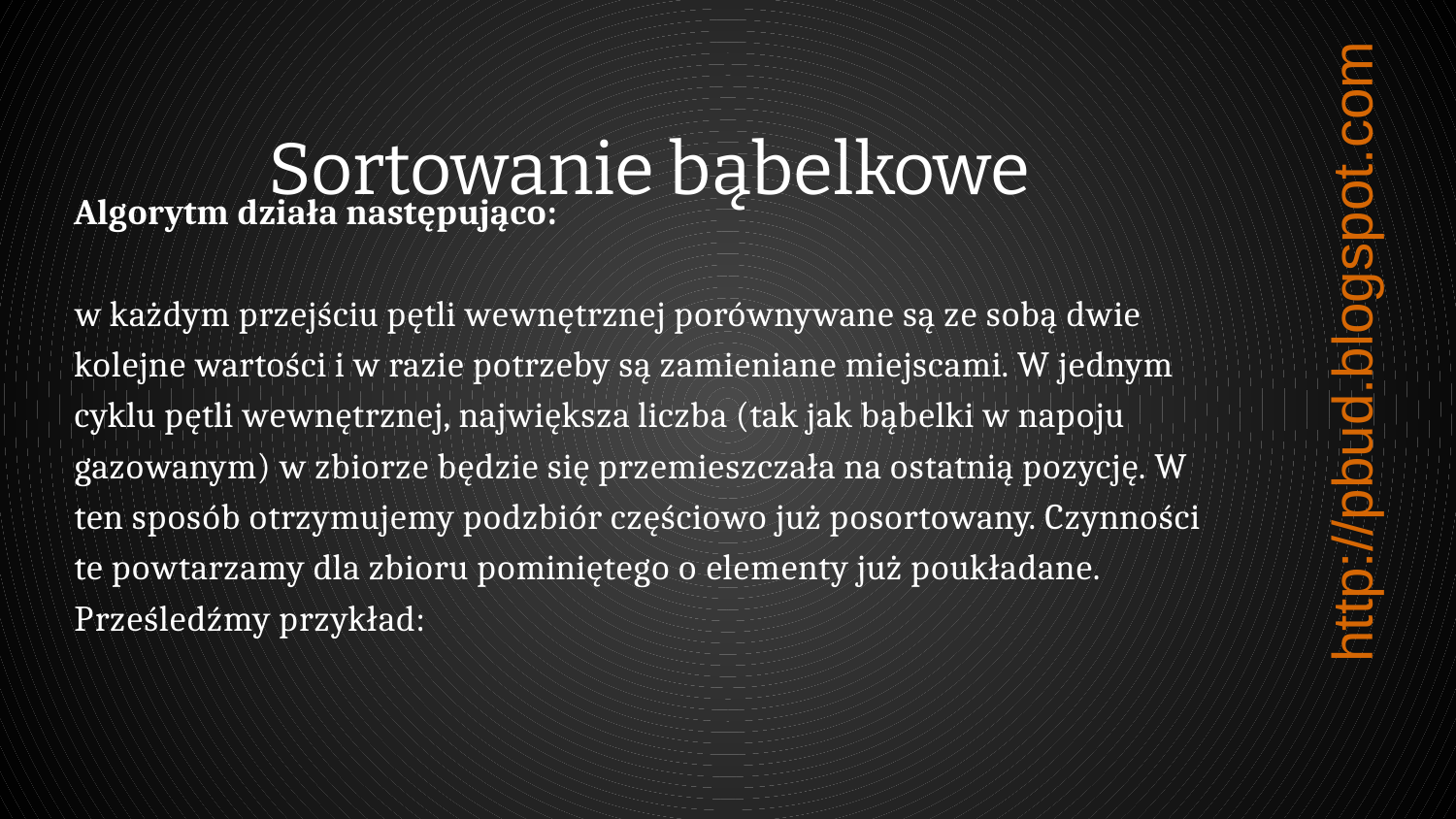

Sortowanie bąbelkowe
Algorytm działa następująco:

w każdym przejściu pętli wewnętrznej porównywane są ze sobą dwie kolejne wartości i w razie potrzeby są zamieniane miejscami. W jednym cyklu pętli wewnętrznej, największa liczba (tak jak bąbelki w napoju gazowanym) w zbiorze będzie się przemieszczała na ostatnią pozycję. W ten sposób otrzymujemy podzbiór częściowo już posortowany. Czynności te powtarzamy dla zbioru pominiętego o elementy już poukładane. Prześledźmy przykład:

http://pbud.blogspot.com